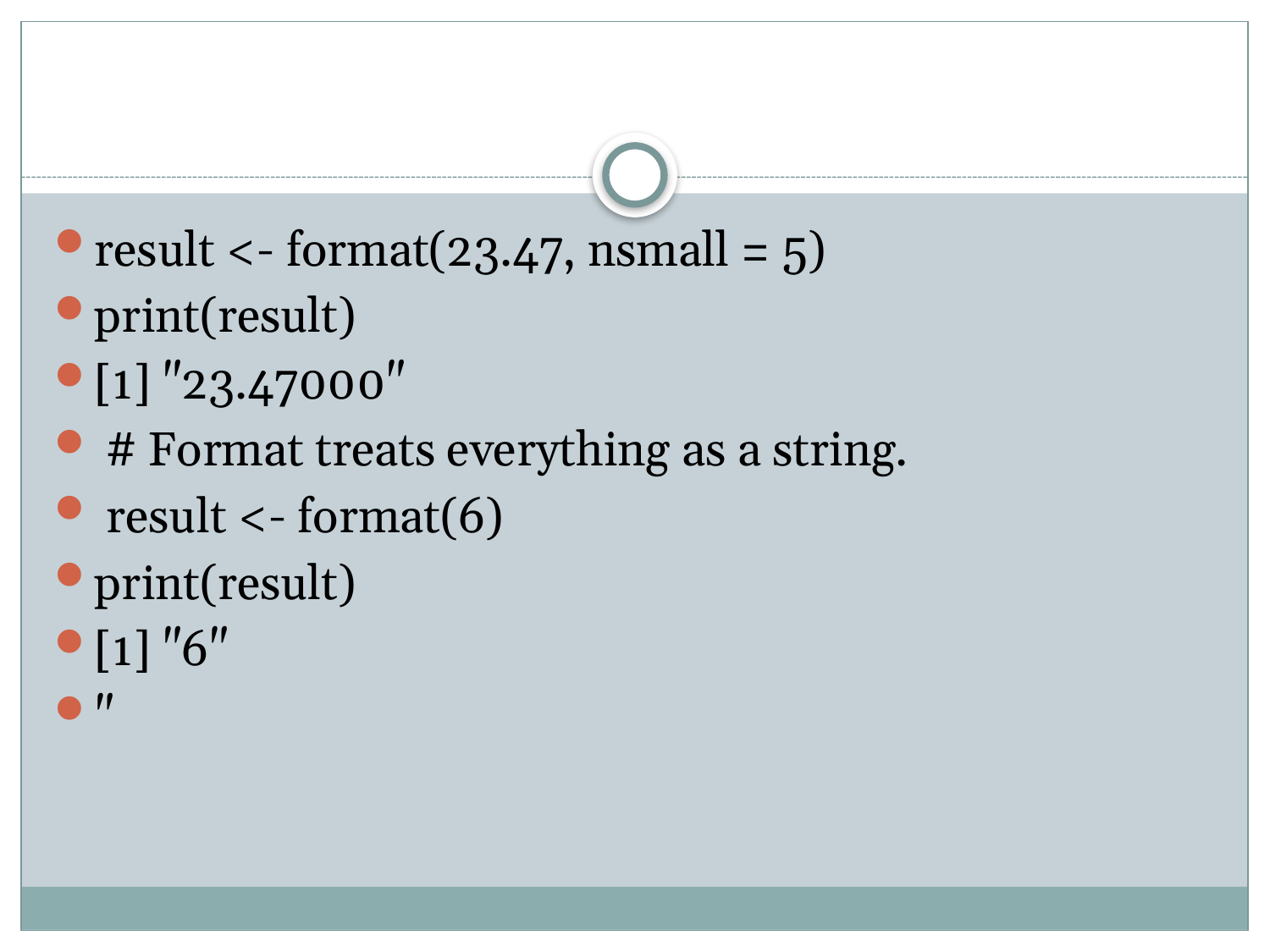

#
result <- format(23.47, nsmall = 5)
print(result)
[1] "23.47000"
 # Format treats everything as a string.
 result <- format(6)
print(result)
[1] "6"
"